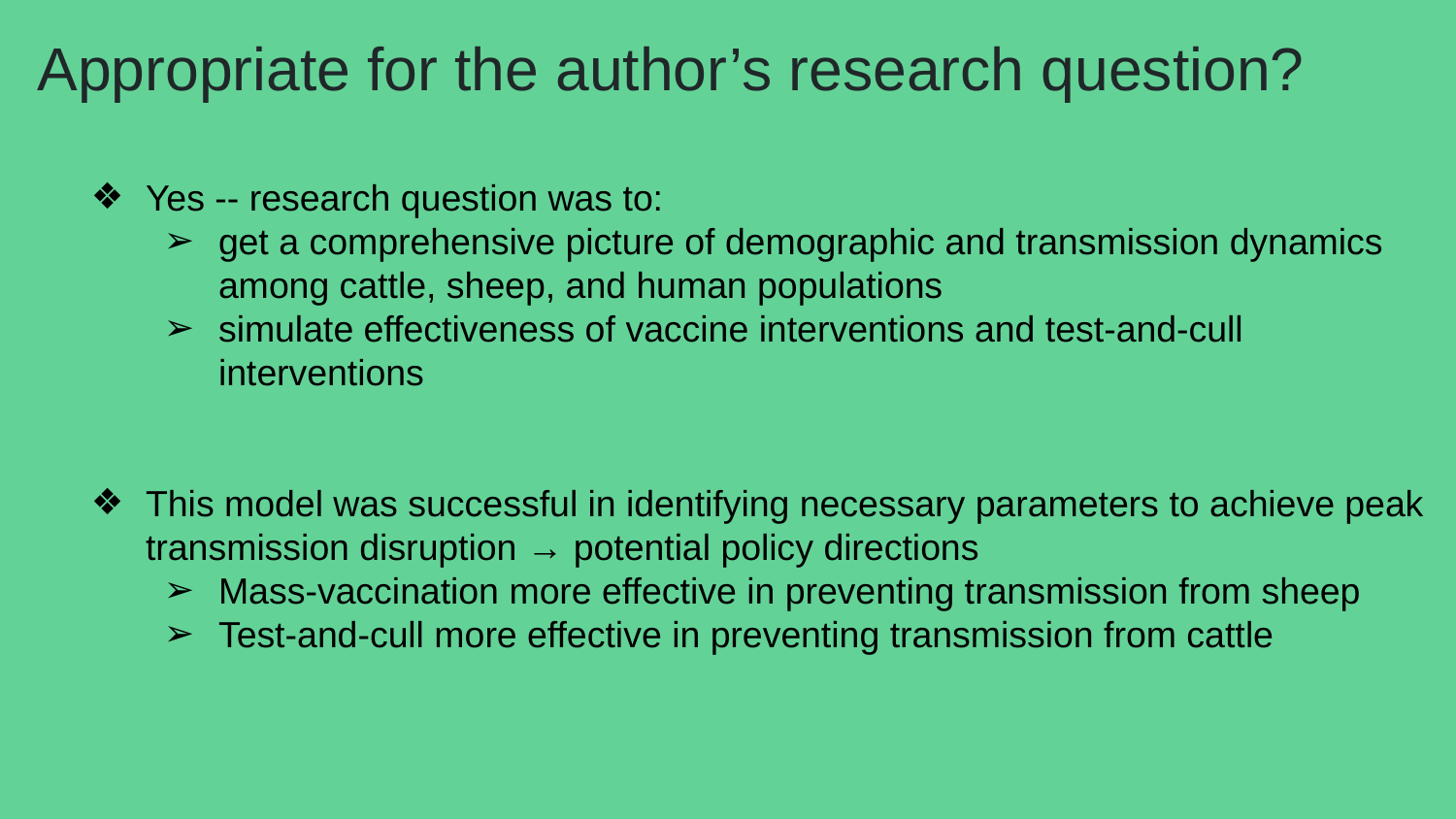

# Appropriate for the author’s research question?
Yes -- research question was to:
get a comprehensive picture of demographic and transmission dynamics among cattle, sheep, and human populations
simulate effectiveness of vaccine interventions and test-and-cull interventions

This model was successful in identifying necessary parameters to achieve peak transmission disruption → potential policy directions
Mass-vaccination more effective in preventing transmission from sheep
Test-and-cull more effective in preventing transmission from cattle